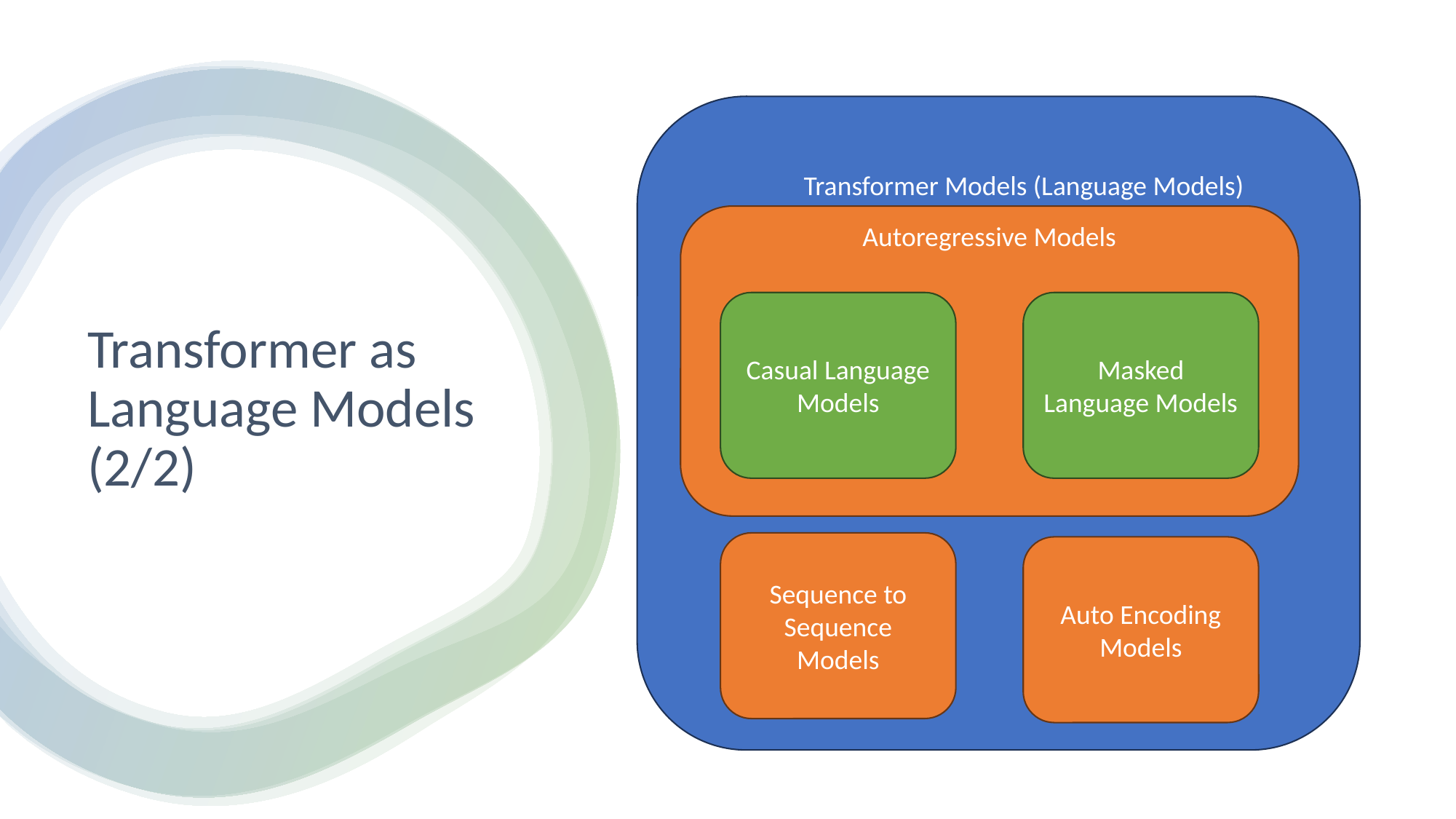

Transformer Models (Language Models)

# Transformer as Language Models (2/2)
Autoregressive Models

Casual Language Models
Masked Language Models
Sequence to Sequence Models
Auto Encoding Models